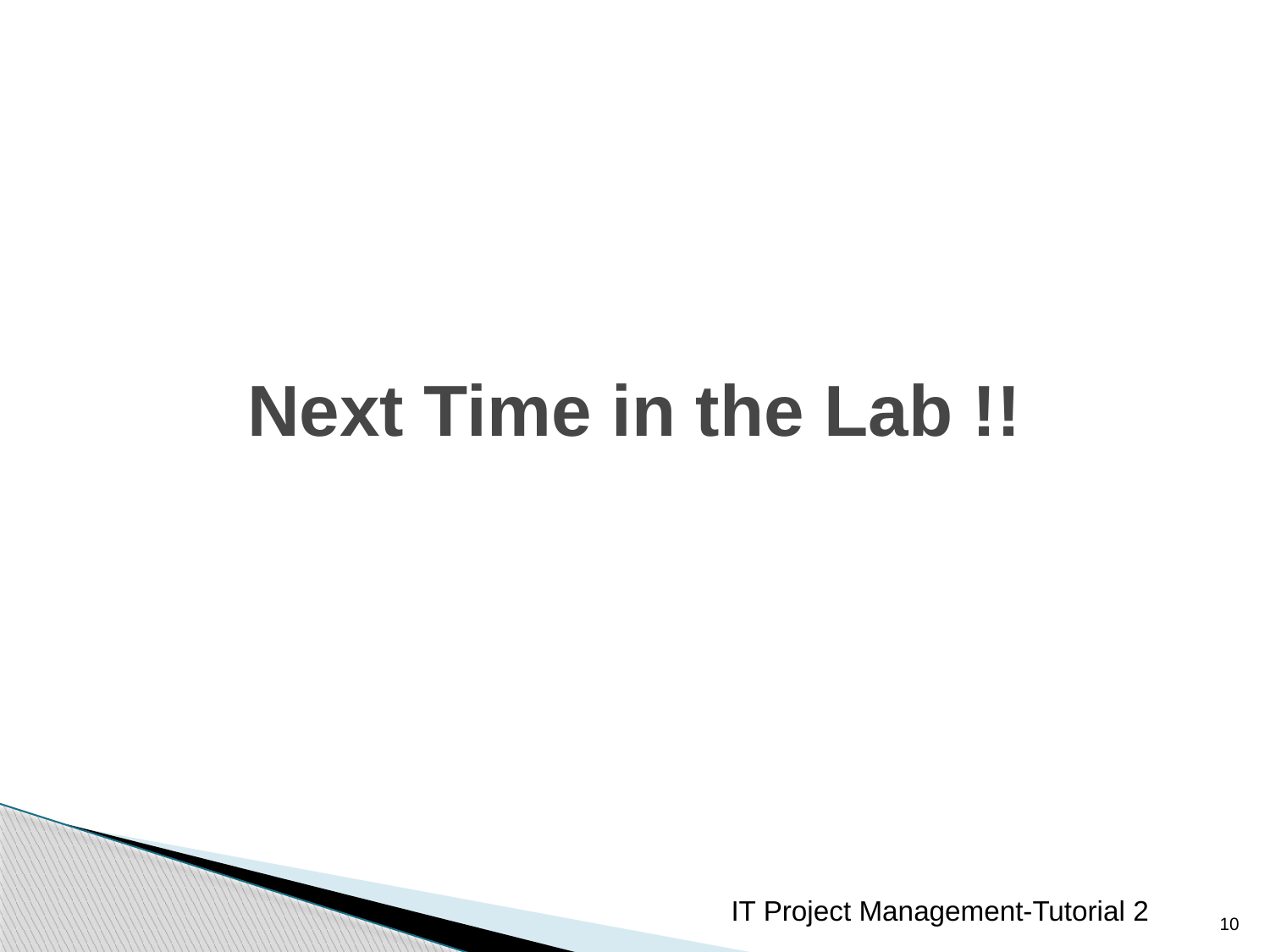

# Next Time in the Lab !!
10
IT Project Management-Tutorial 2